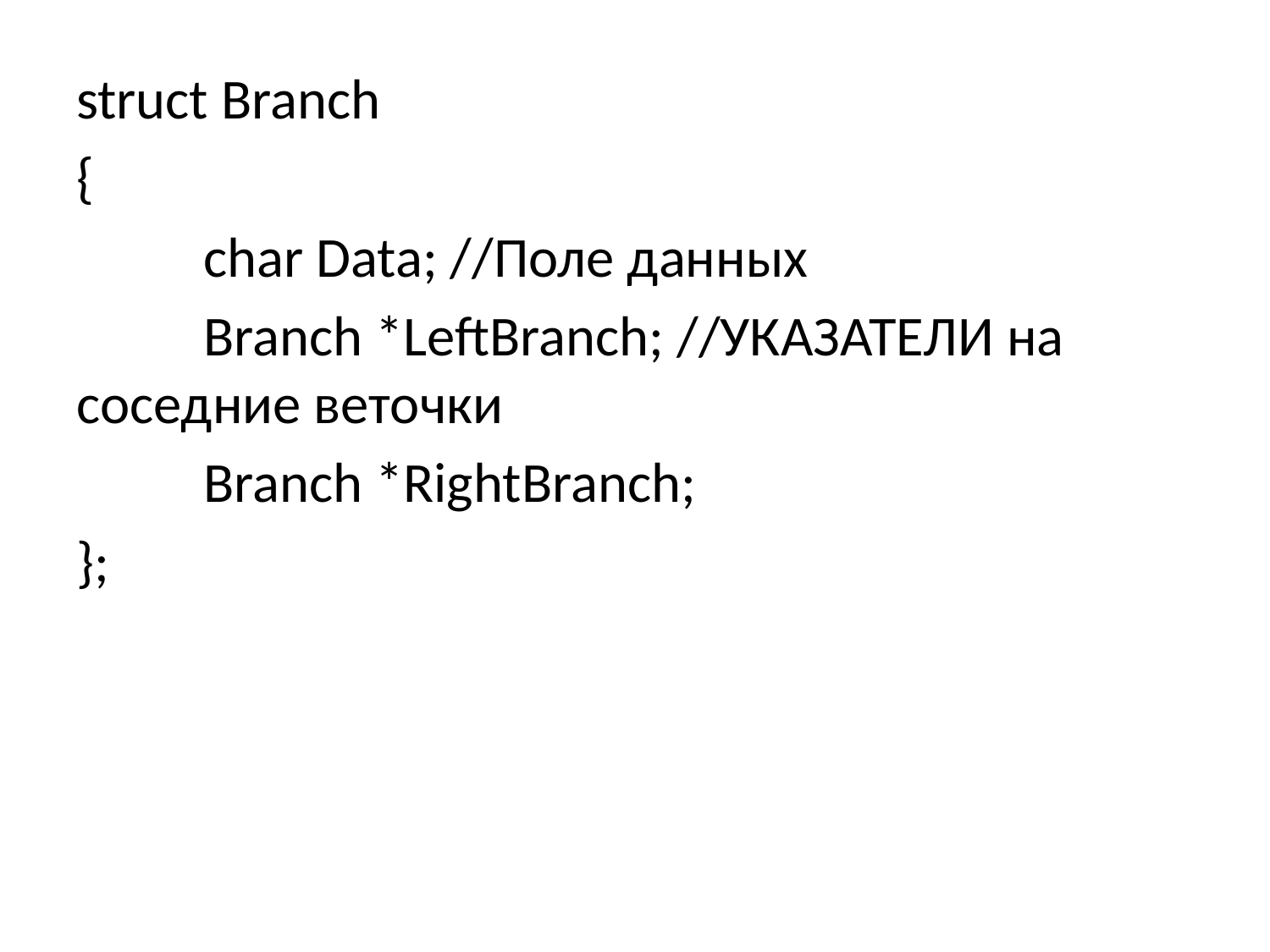

struct Branch
{
	char Data; //Поле данных
	Branch *LeftBranch; //УКАЗАТЕЛИ на соседние веточки
	Branch *RightBranch;
};